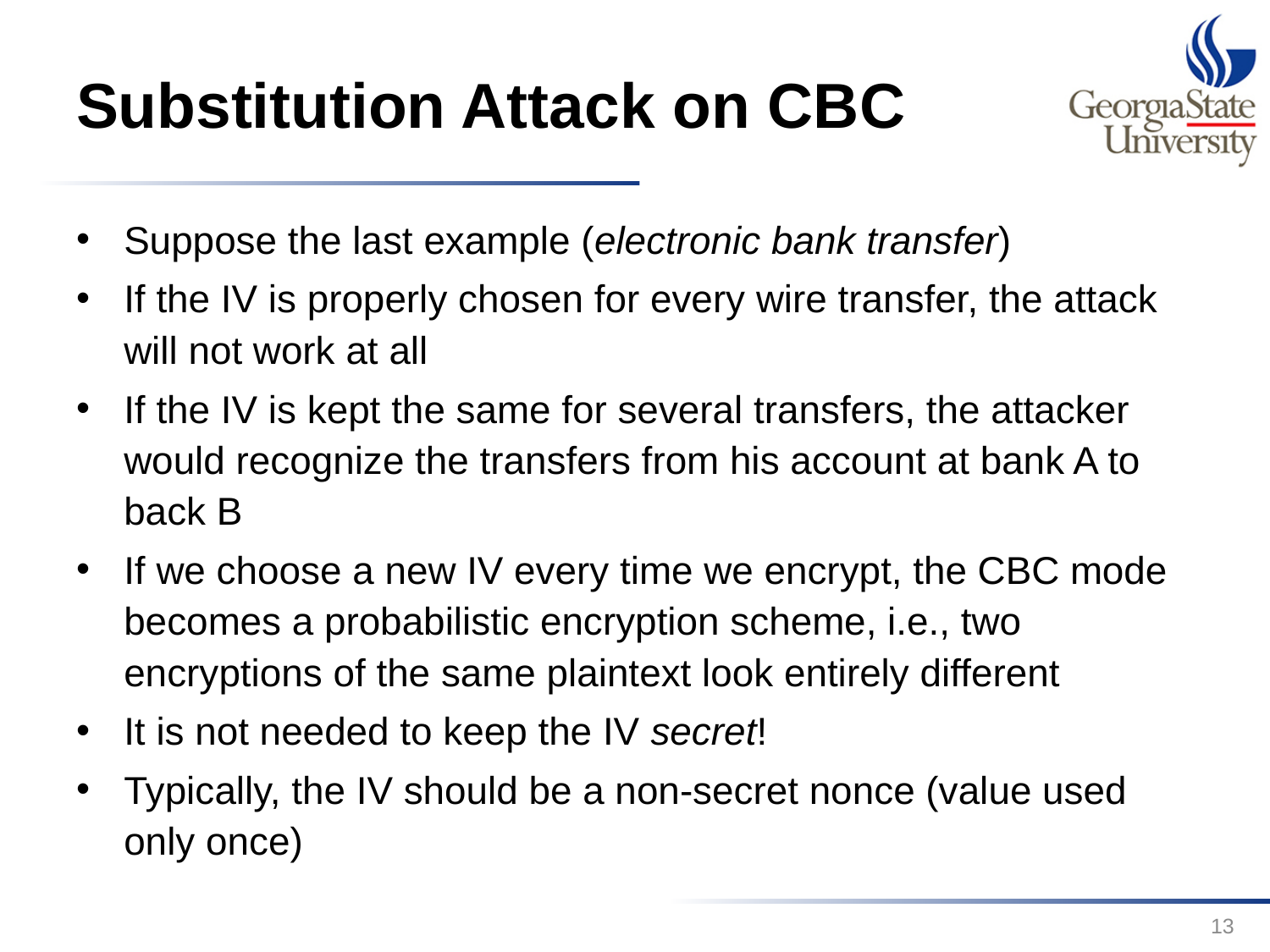

# Substitution Attack on CBC
Suppose the last example (electronic bank transfer)
If the IV is properly chosen for every wire transfer, the attack will not work at all
If the IV is kept the same for several transfers, the attacker would recognize the transfers from his account at bank A to back B
If we choose a new IV every time we encrypt, the CBC mode becomes a probabilistic encryption scheme, i.e., two encryptions of the same plaintext look entirely different
It is not needed to keep the IV secret!
Typically, the IV should be a non-secret nonce (value used only once)

13